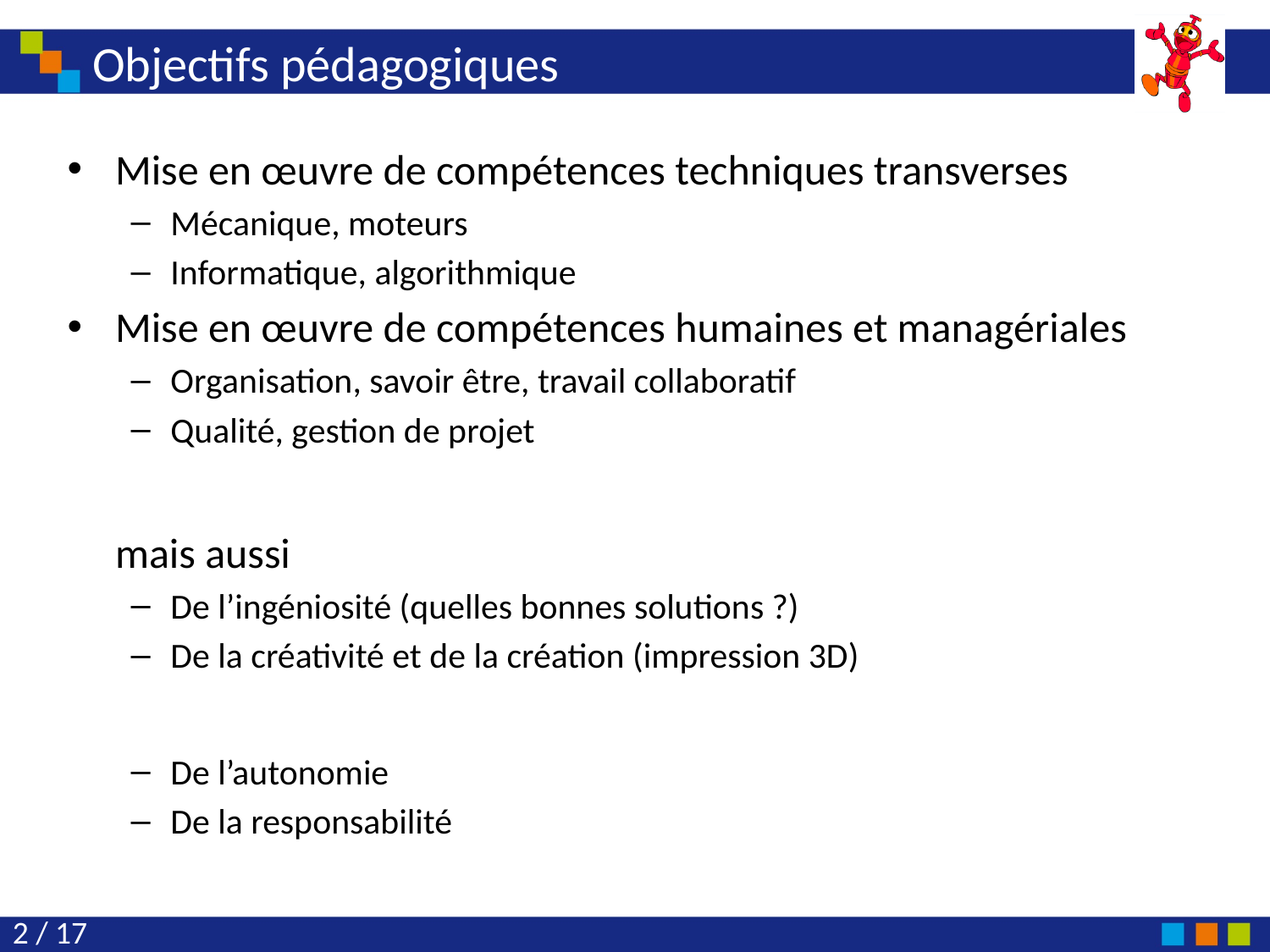

Objectifs pédagogiques
Mise en œuvre de compétences techniques transverses
Mécanique, moteurs
Informatique, algorithmique
Mise en œuvre de compétences humaines et managériales
Organisation, savoir être, travail collaboratif
Qualité, gestion de projet

     mais aussi
De l’ingéniosité (quelles bonnes solutions ?)
De la créativité et de la création (impression 3D)

De l’autonomie
De la responsabilité